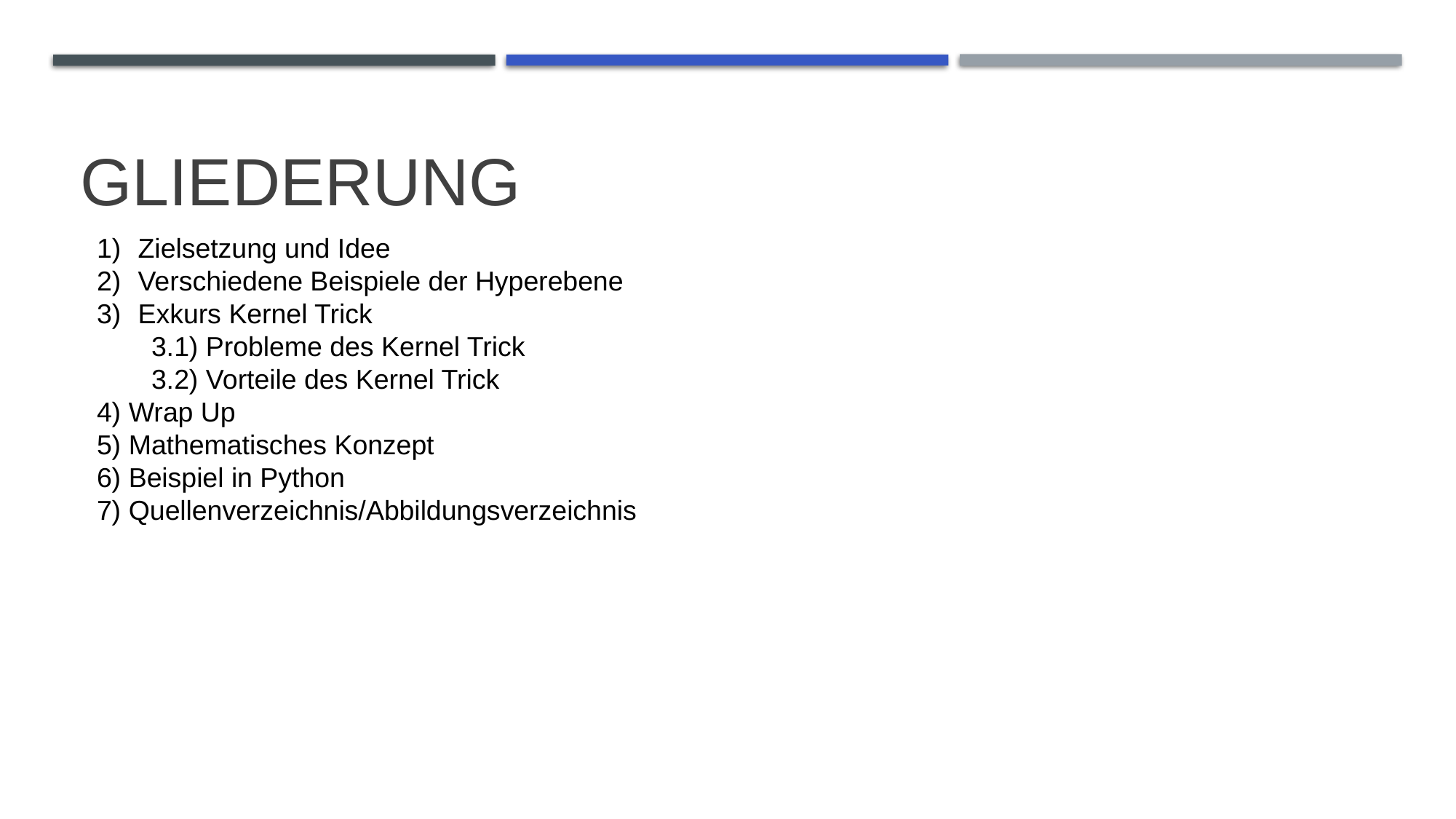

# Gliederung
Zielsetzung und Idee
Verschiedene Beispiele der Hyperebene
Exkurs Kernel Trick
3.1) Probleme des Kernel Trick
3.2) Vorteile des Kernel Trick
4) Wrap Up
5) Mathematisches Konzept
6) Beispiel in Python
7) Quellenverzeichnis/Abbildungsverzeichnis